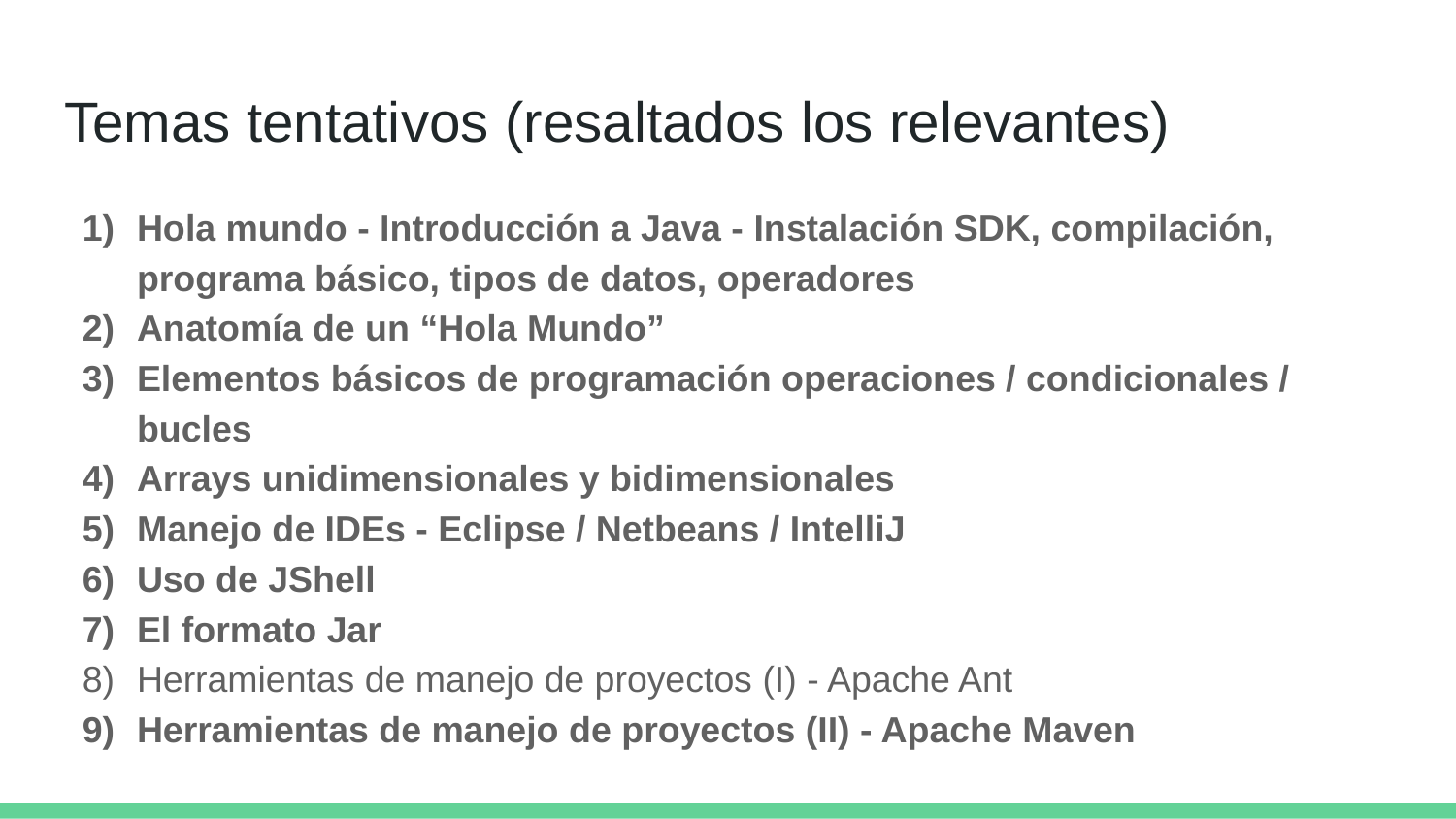

# Temas tentativos (resaltados los relevantes)
Hola mundo - Introducción a Java - Instalación SDK, compilación, programa básico, tipos de datos, operadores
Anatomía de un “Hola Mundo”
Elementos básicos de programación operaciones / condicionales / bucles
Arrays unidimensionales y bidimensionales
Manejo de IDEs - Eclipse / Netbeans / IntelliJ
Uso de JShell
El formato Jar
Herramientas de manejo de proyectos (I) - Apache Ant
Herramientas de manejo de proyectos (II) - Apache Maven